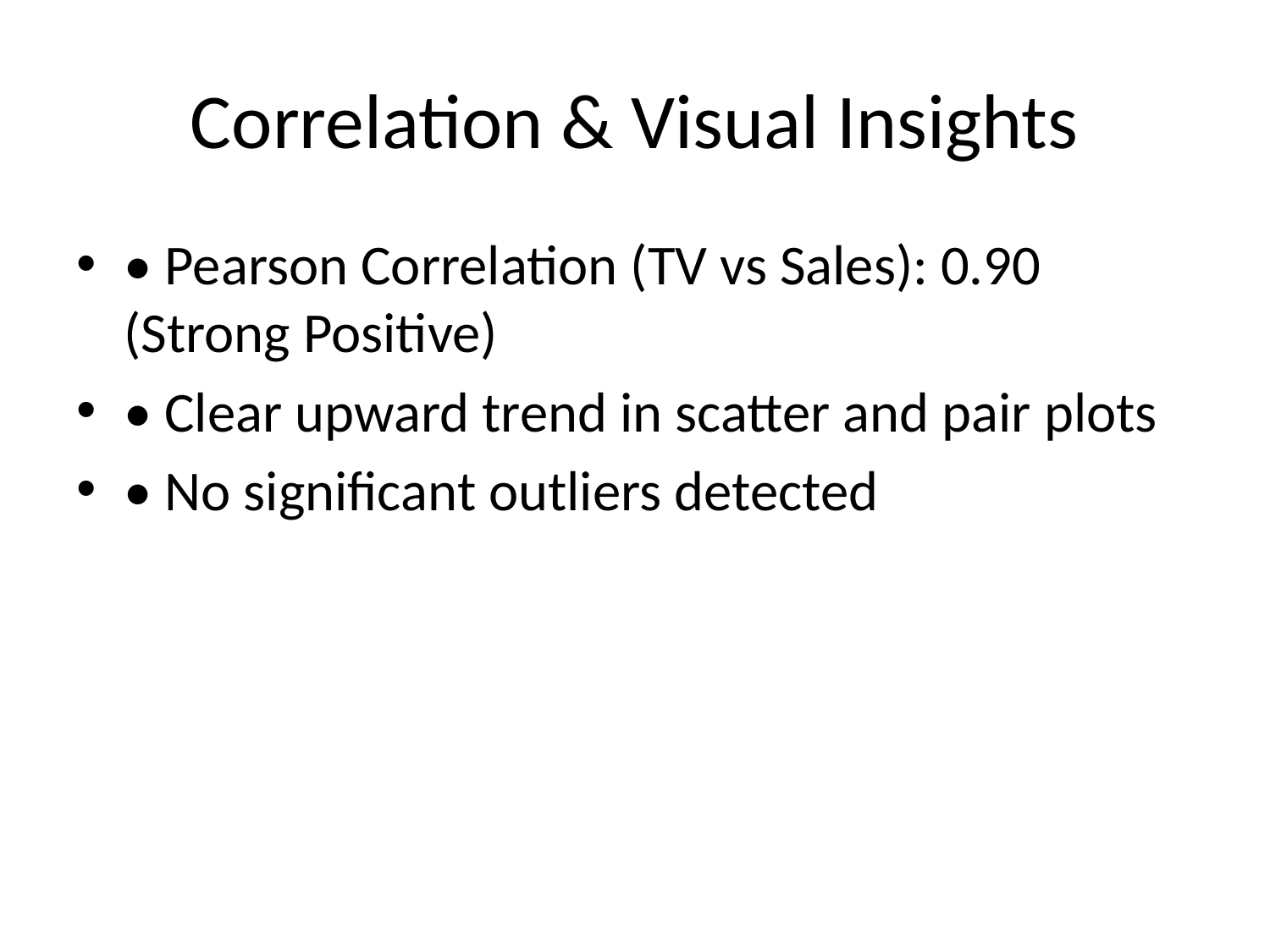

# Correlation & Visual Insights
• Pearson Correlation (TV vs Sales): 0.90 (Strong Positive)
• Clear upward trend in scatter and pair plots
• No significant outliers detected